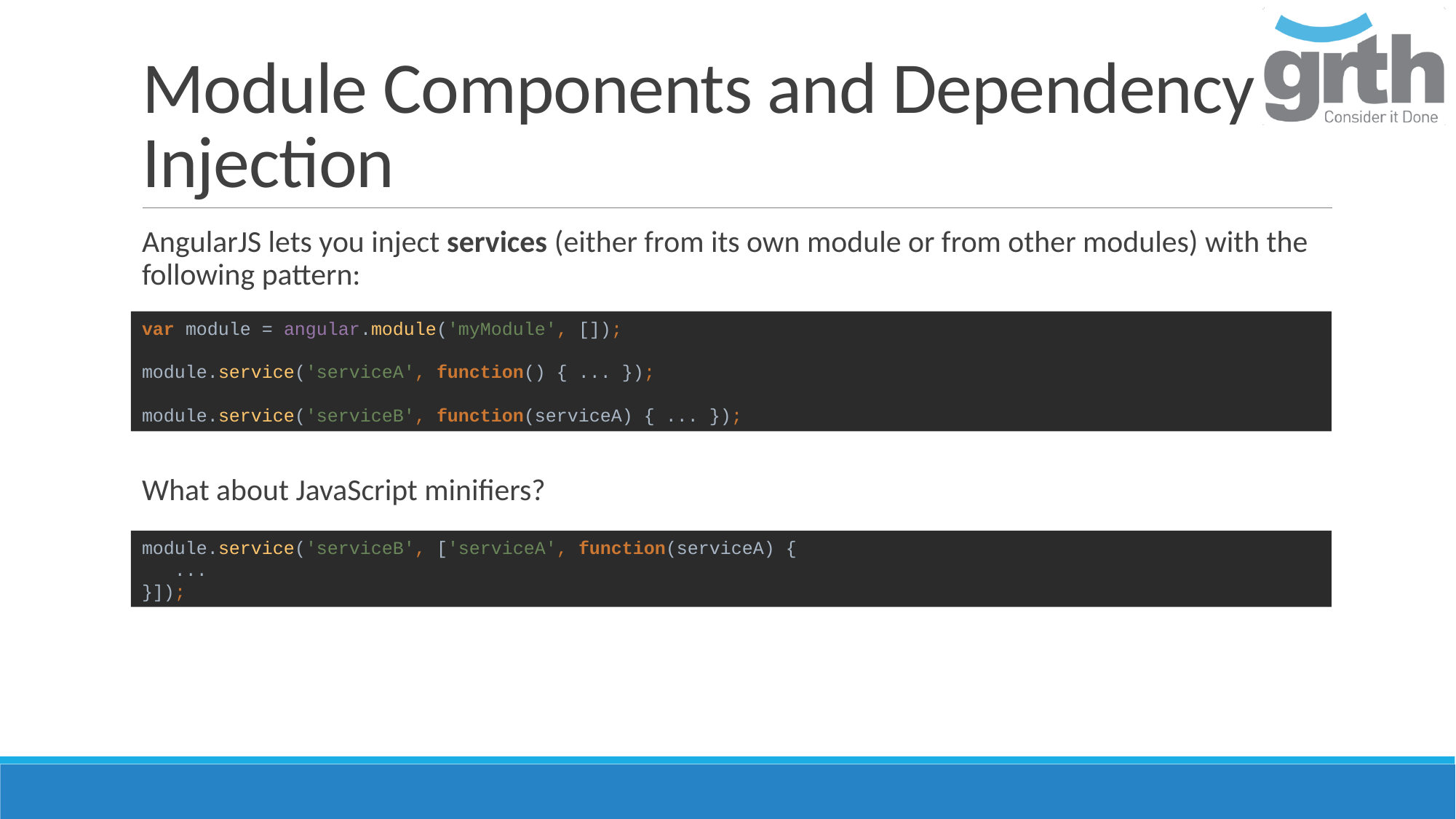

# Module Components and Dependency Injection
AngularJS lets you inject services (either from its own module or from other modules) with the following pattern:

What about JavaScript minifiers?

var module = angular.module('myModule', []);
module.service('serviceA', function() { ... });
module.service('serviceB', function(serviceA) { ... });
module.service('serviceB', ['serviceA', function(serviceA) {
   ...
}]);